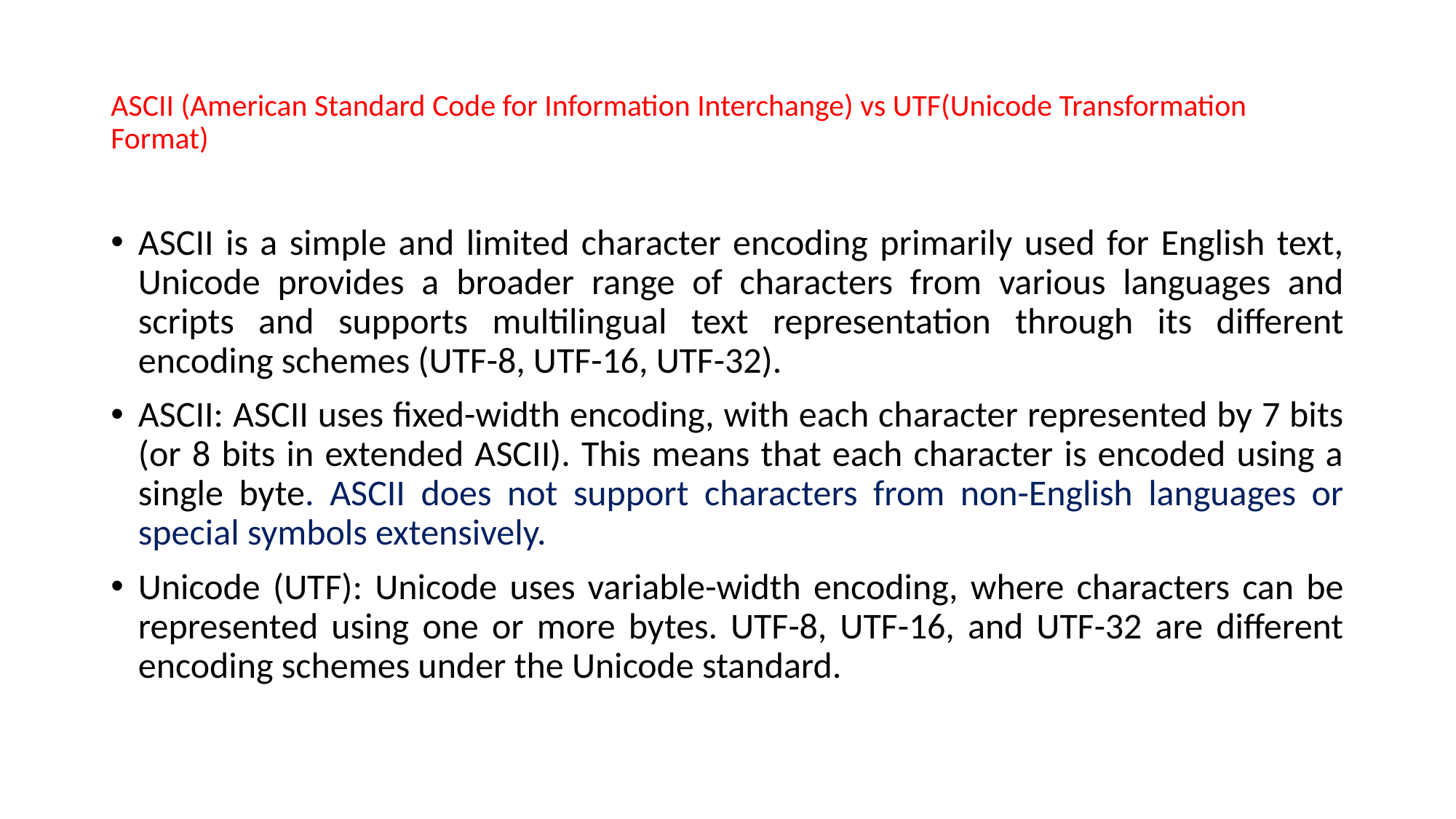

# ASCII (American Standard Code for Information Interchange) vs UTF(Unicode Transformation Format)
ASCII is a simple and limited character encoding primarily used for English text, Unicode provides a broader range of characters from various languages and scripts and supports multilingual text representation through its different encoding schemes (UTF-8, UTF-16, UTF-32).
ASCII: ASCII uses fixed-width encoding, with each character represented by 7 bits (or 8 bits in extended ASCII). This means that each character is encoded using a single byte. ASCII does not support characters from non-English languages or special symbols extensively.
Unicode (UTF): Unicode uses variable-width encoding, where characters can be represented using one or more bytes. UTF-8, UTF-16, and UTF-32 are different encoding schemes under the Unicode standard.